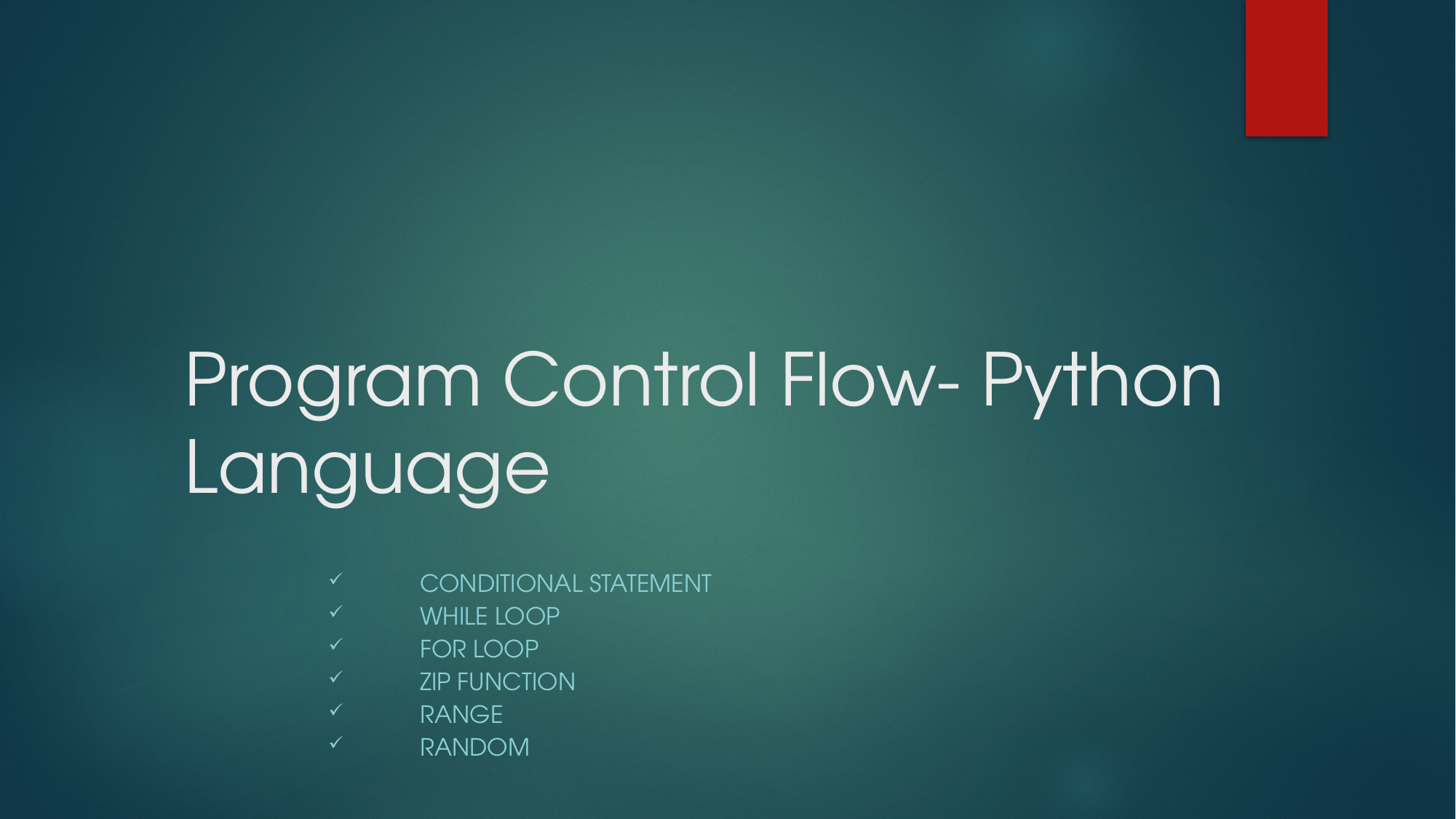

# Program Control Flow- Python Language

Conditional Statement
While LOOP
For Loop
Zip function
Range
Random